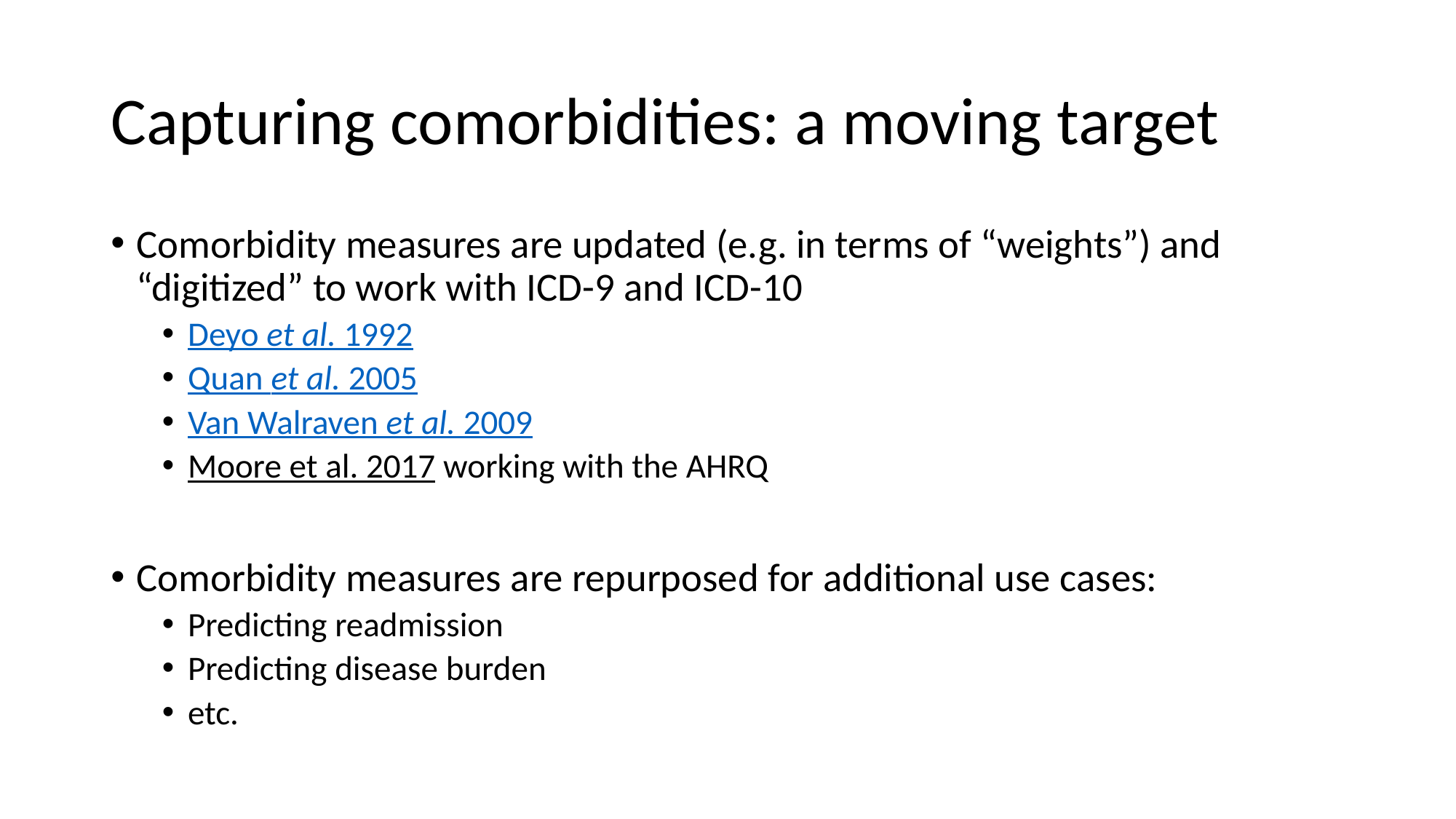

# Capturing comorbidities: a moving target
Comorbidity measures are updated (e.g. in terms of “weights”) and “digitized” to work with ICD-9 and ICD-10
Deyo et al. 1992
Quan et al. 2005
Van Walraven et al. 2009
Moore et al. 2017 working with the AHRQ

Comorbidity measures are repurposed for additional use cases:
Predicting readmission
Predicting disease burden
etc.